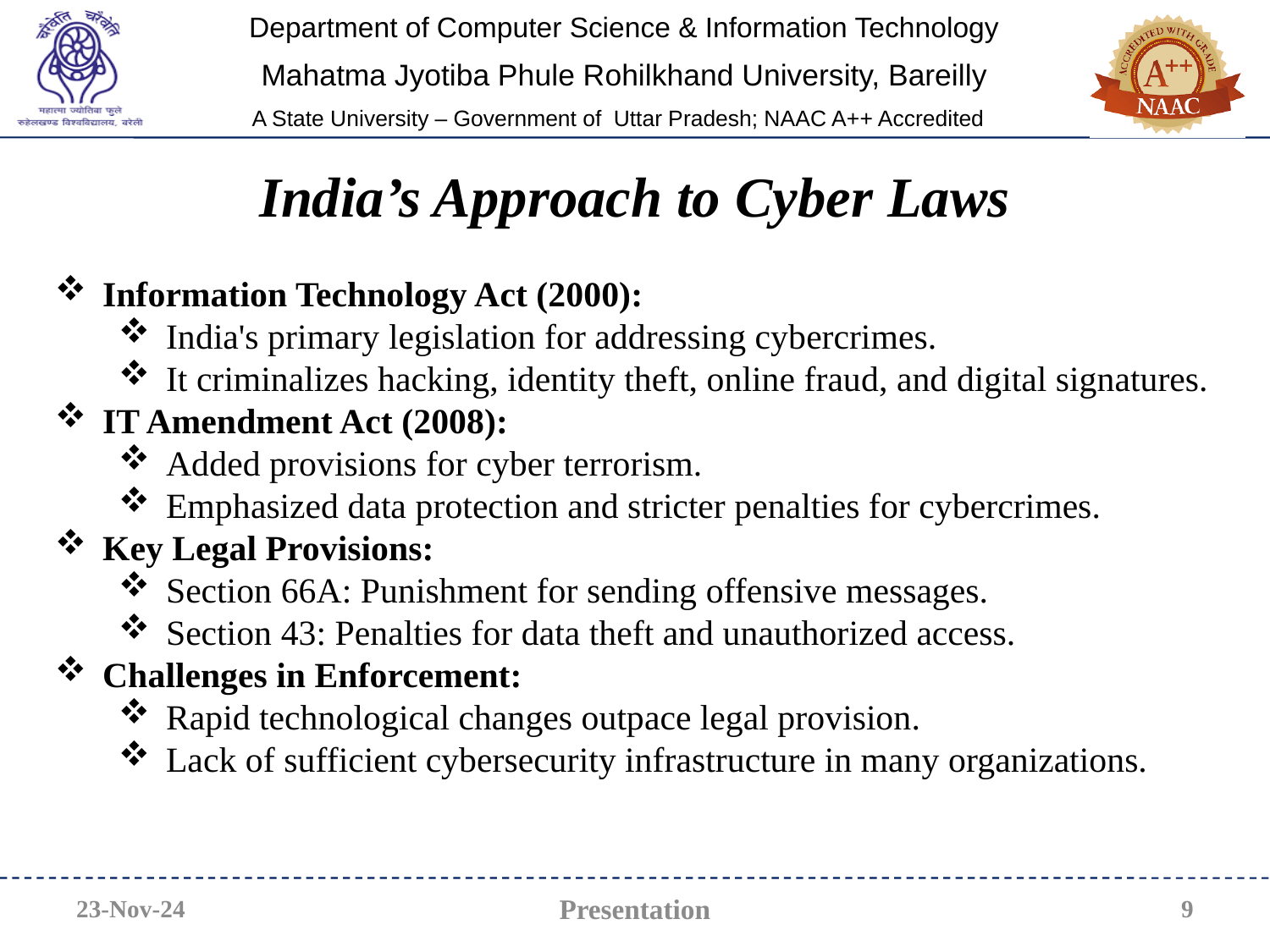

# India’s Approach to Cyber Laws
Information Technology Act (2000):
India's primary legislation for addressing cybercrimes.
It criminalizes hacking, identity theft, online fraud, and digital signatures.
IT Amendment Act (2008):
Added provisions for cyber terrorism.
Emphasized data protection and stricter penalties for cybercrimes.
Key Legal Provisions:
Section 66A: Punishment for sending offensive messages.
Section 43: Penalties for data theft and unauthorized access.
Challenges in Enforcement:
Rapid technological changes outpace legal provision.
Lack of sufficient cybersecurity infrastructure in many organizations.
23-Nov-24
Presentation
9